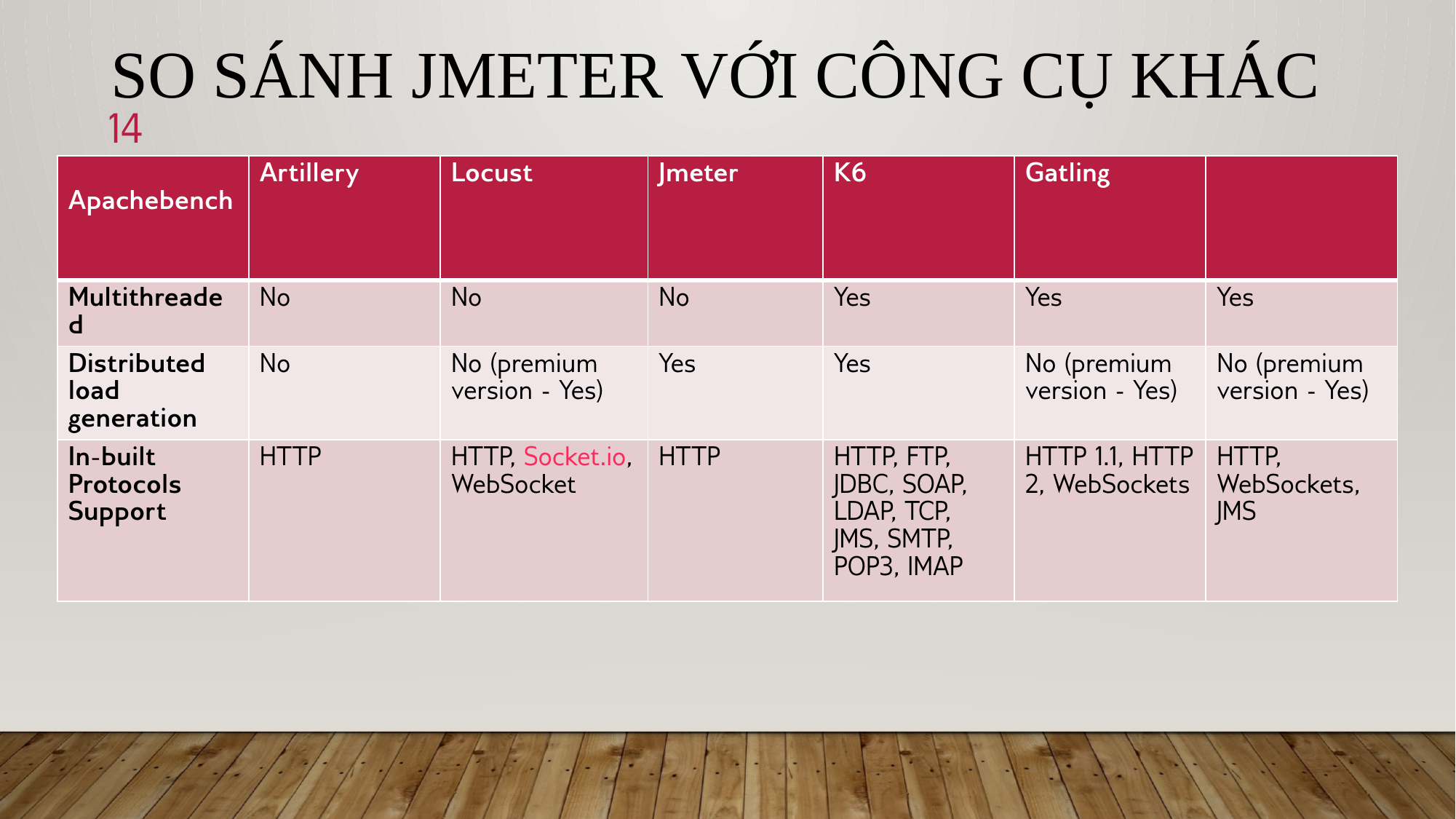

# So sánh Jmeter với công cụ khác
14
| Apachebench | Artillery | Locust | Jmeter | K6 | Gatling |  |
| --- | --- | --- | --- | --- | --- | --- |
| Multithreaded | No | No | No | Yes | Yes | Yes |
| Distributed load generation | No | No (premium version - Yes) | Yes | Yes | No (premium version - Yes) | No (premium version - Yes) |
| In-built Protocols Support | HTTP | HTTP, Socket.io, WebSocket | HTTP | HTTP, FTP, JDBC, SOAP, LDAP, TCP, JMS, SMTP, POP3, IMAP | HTTP 1.1, HTTP 2, WebSockets | HTTP, WebSockets, JMS |